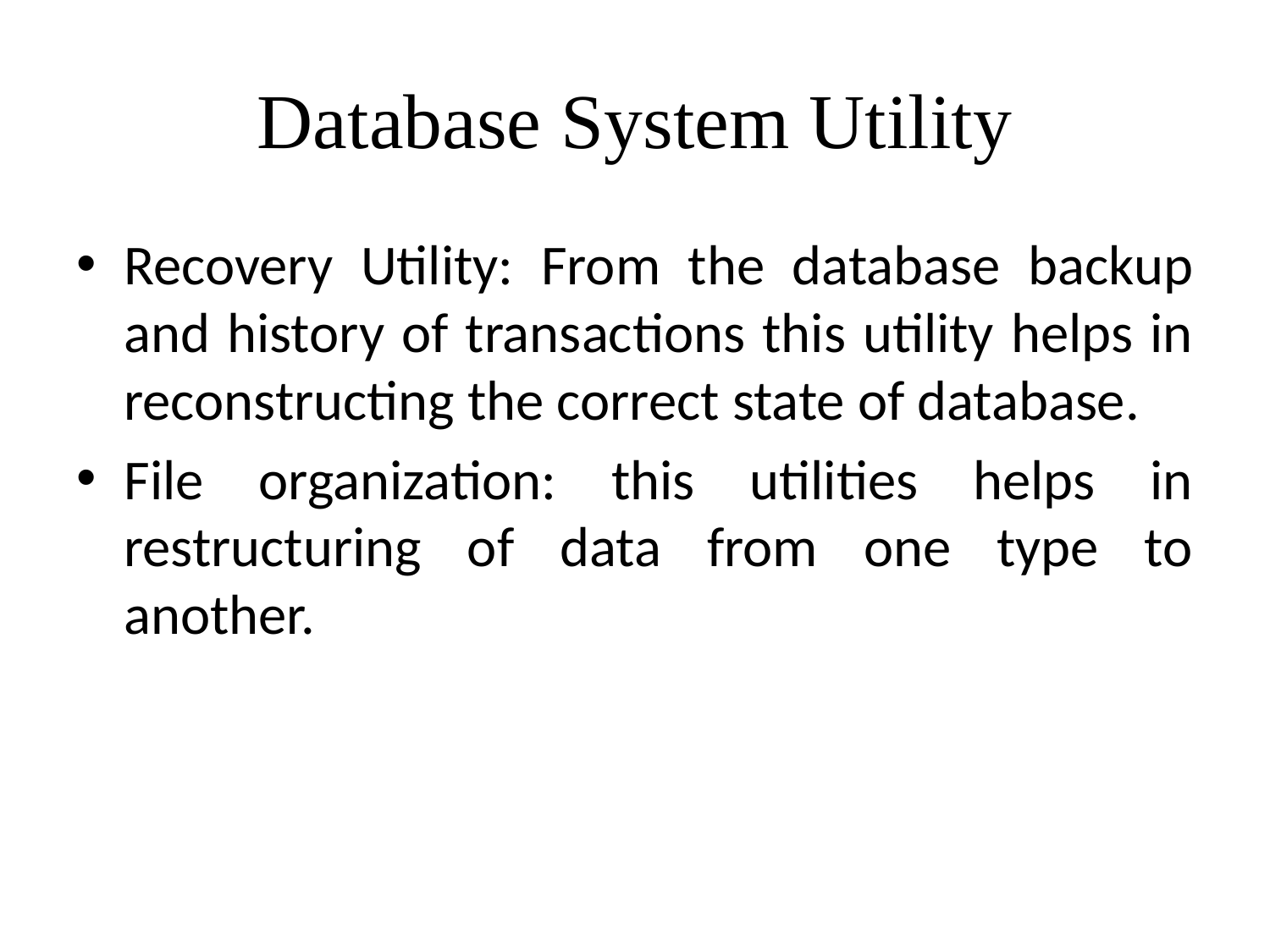

# Database System Utility
Recovery Utility: From the database backup and history of transactions this utility helps in reconstructing the correct state of database.
File organization: this utilities helps in restructuring of data from one type to another.